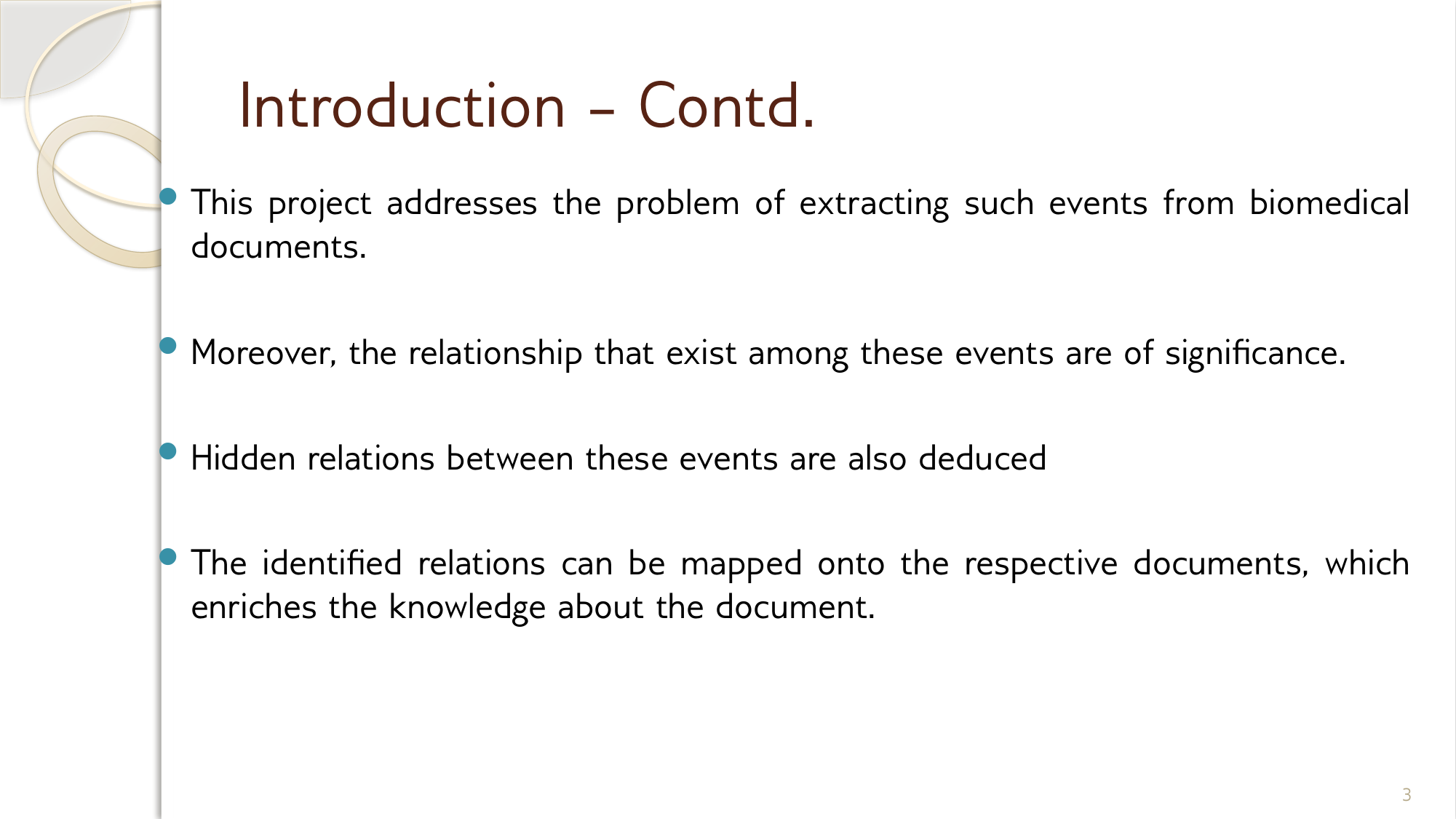

# Introduction – Contd.
This project addresses the problem of extracting such events from biomedical documents.

Moreover, the relationship that exist among these events are of significance.

Hidden relations between these events are also deduced

The identified relations can be mapped onto the respective documents, which enriches the knowledge about the document.
3